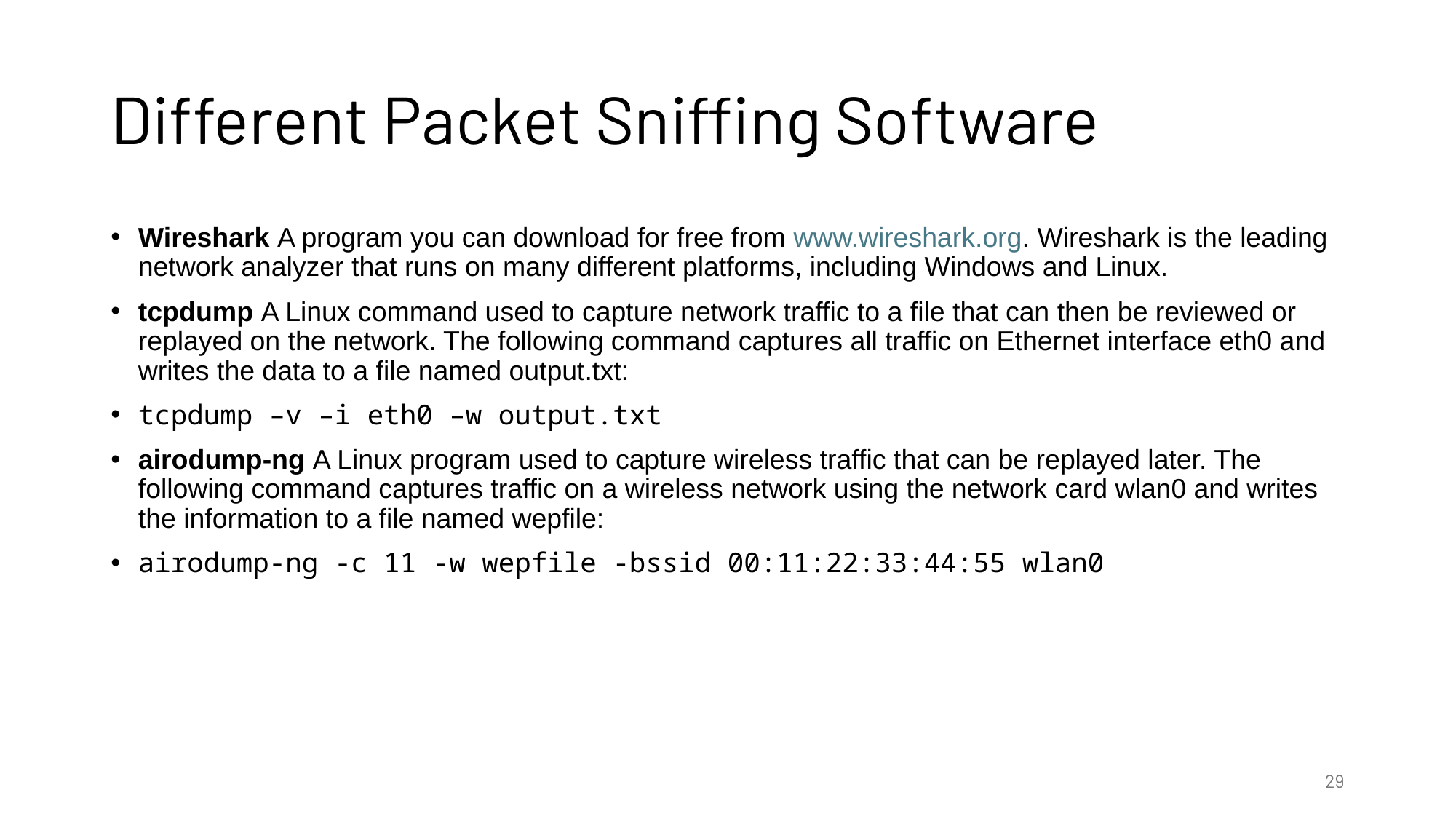

# Different Packet Sniffing Software
Wireshark A program you can download for free from www.wireshark.org. Wireshark is the leading network analyzer that runs on many different platforms, including Windows and Linux.
tcpdump A Linux command used to capture network traffic to a file that can then be reviewed or replayed on the network. The following command captures all traffic on Ethernet interface eth0 and writes the data to a file named output.txt:
tcpdump –v –i eth0 –w output.txt
airodump-ng A Linux program used to capture wireless traffic that can be replayed later. The following command captures traffic on a wireless network using the network card wlan0 and writes the information to a file named wepfile:
airodump-ng -c 11 -w wepfile -bssid 00:11:22:33:44:55 wlan0
29